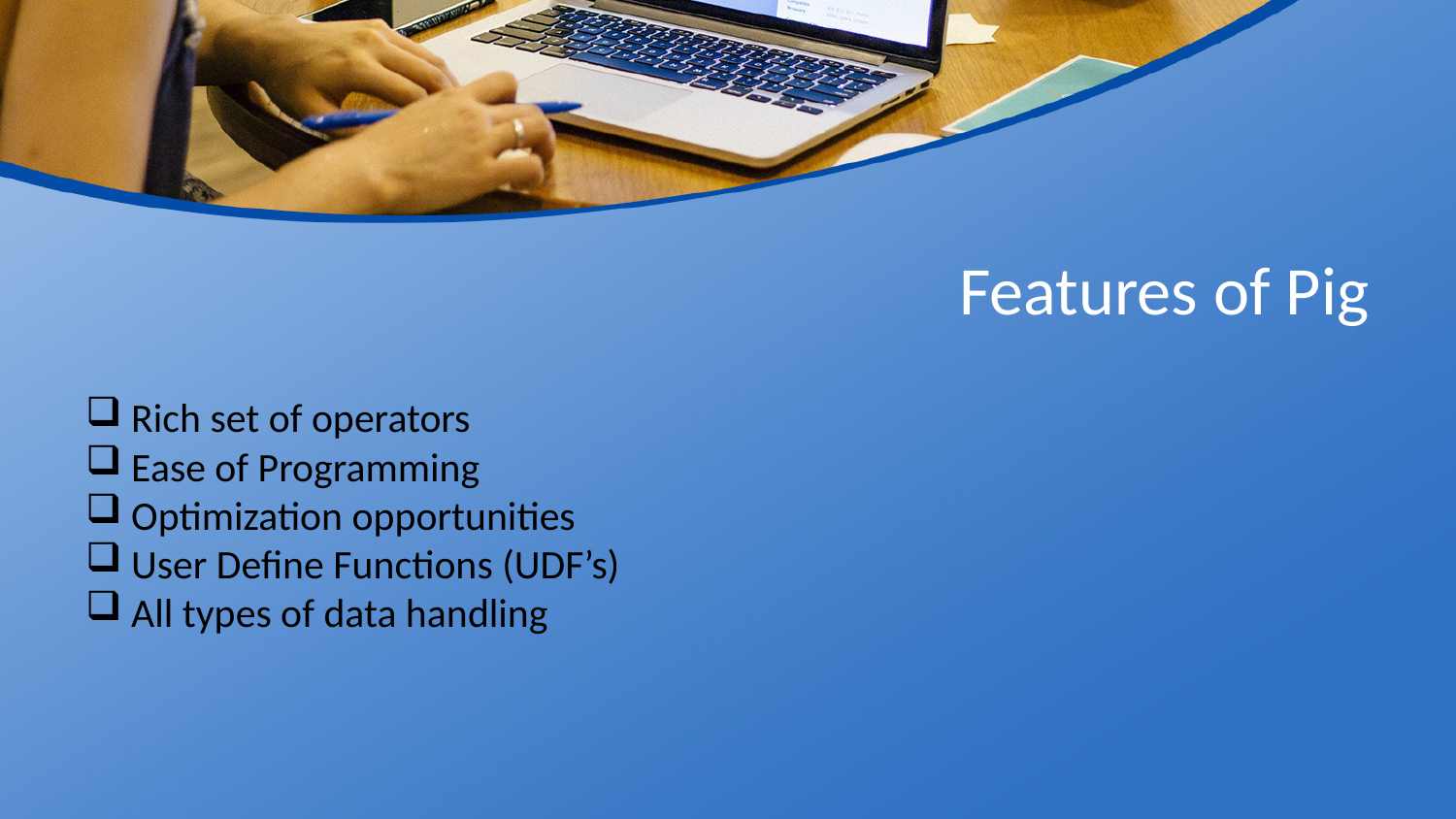

# Features of Pig
Rich set of operators
Ease of Programming
Optimization opportunities
User Define Functions (UDF’s)
All types of data handling